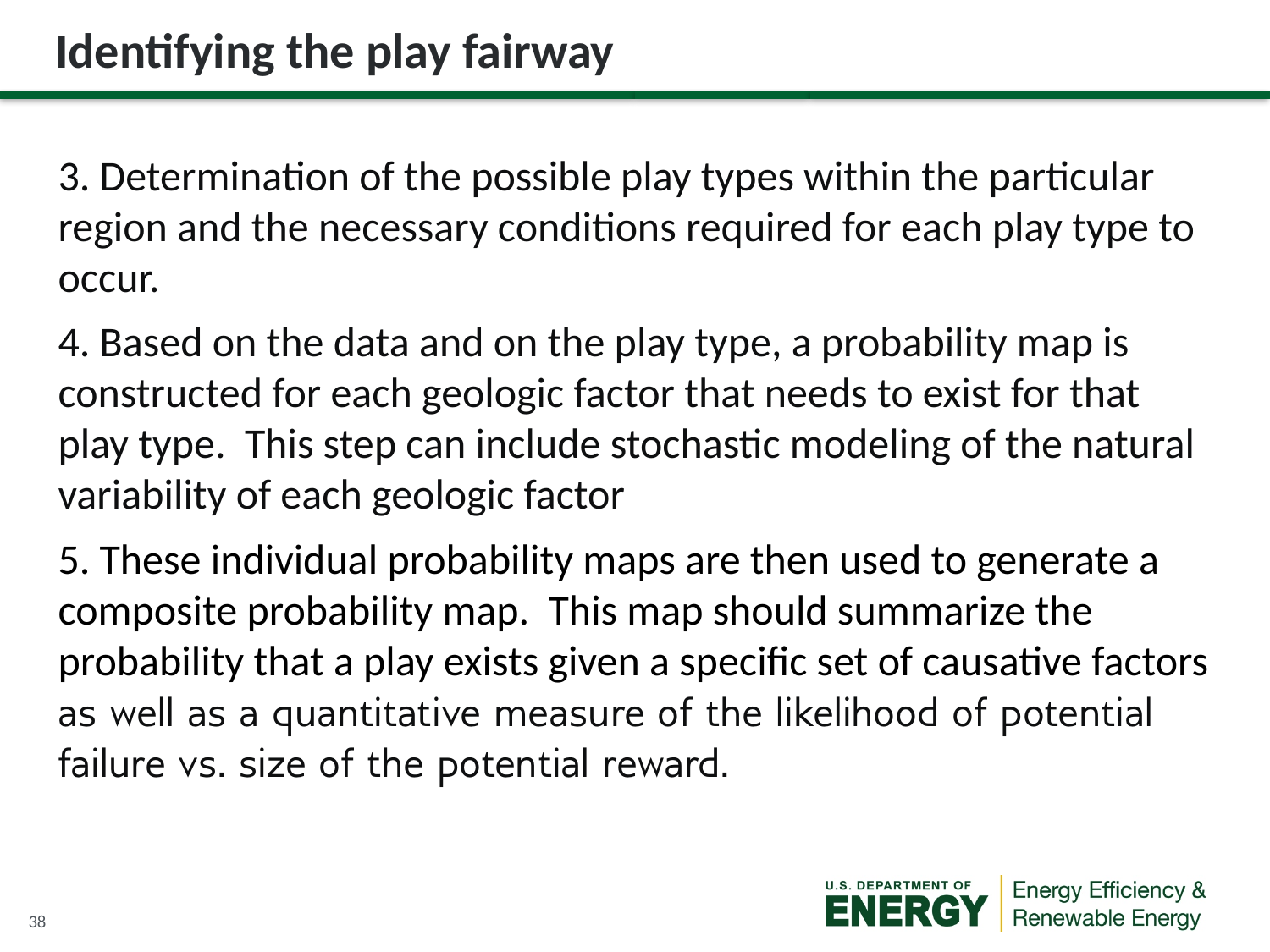

# Identifying the play fairway
3. Determination of the possible play types within the particular region and the necessary conditions required for each play type to occur.
4. Based on the data and on the play type, a probability map is constructed for each geologic factor that needs to exist for that play type.  This step can include stochastic modeling of the natural variability of each geologic factor
5. These individual probability maps are then used to generate a composite probability map.  This map should summarize the probability that a play exists given a specific set of causative factors as well as a quantitative measure of the likelihood of potential failure vs. size of the potential reward.